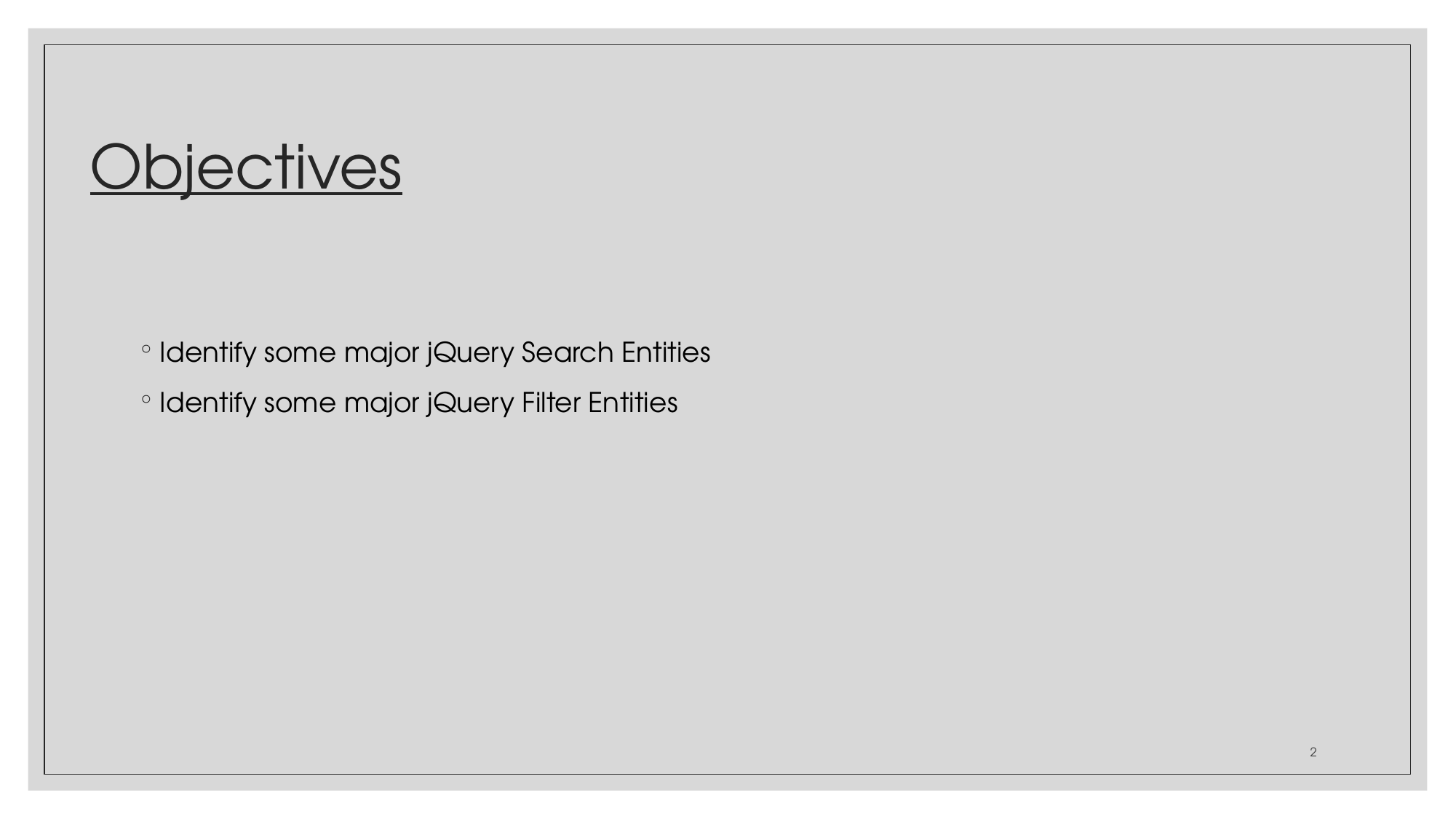

# Objectives
Identify some major jQuery Search Entities
Identify some major jQuery Filter Entities
2